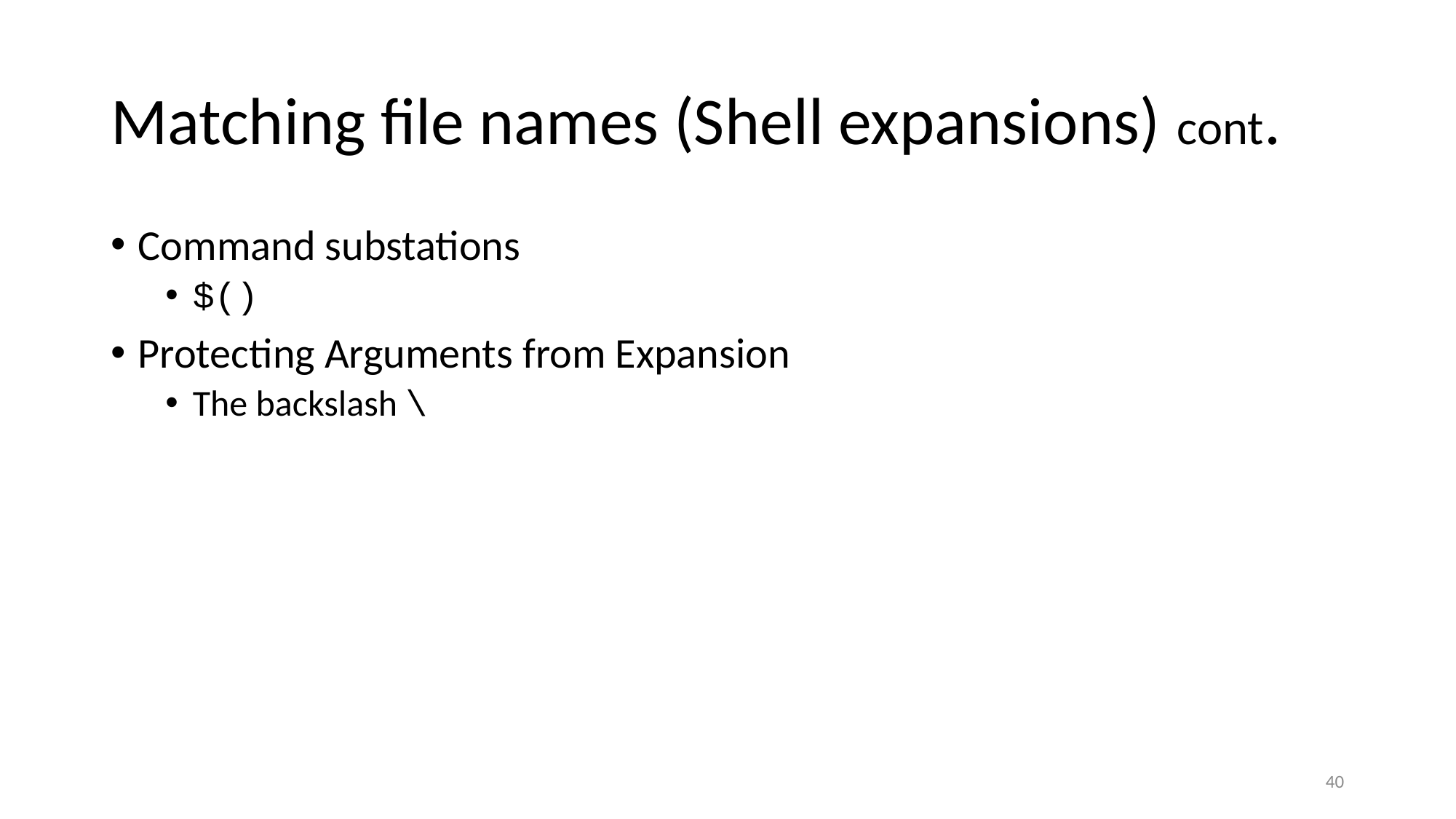

# Matching file names (Shell expansions) cont.
Command substations
$()
Protecting Arguments from Expansion
The backslash \
40